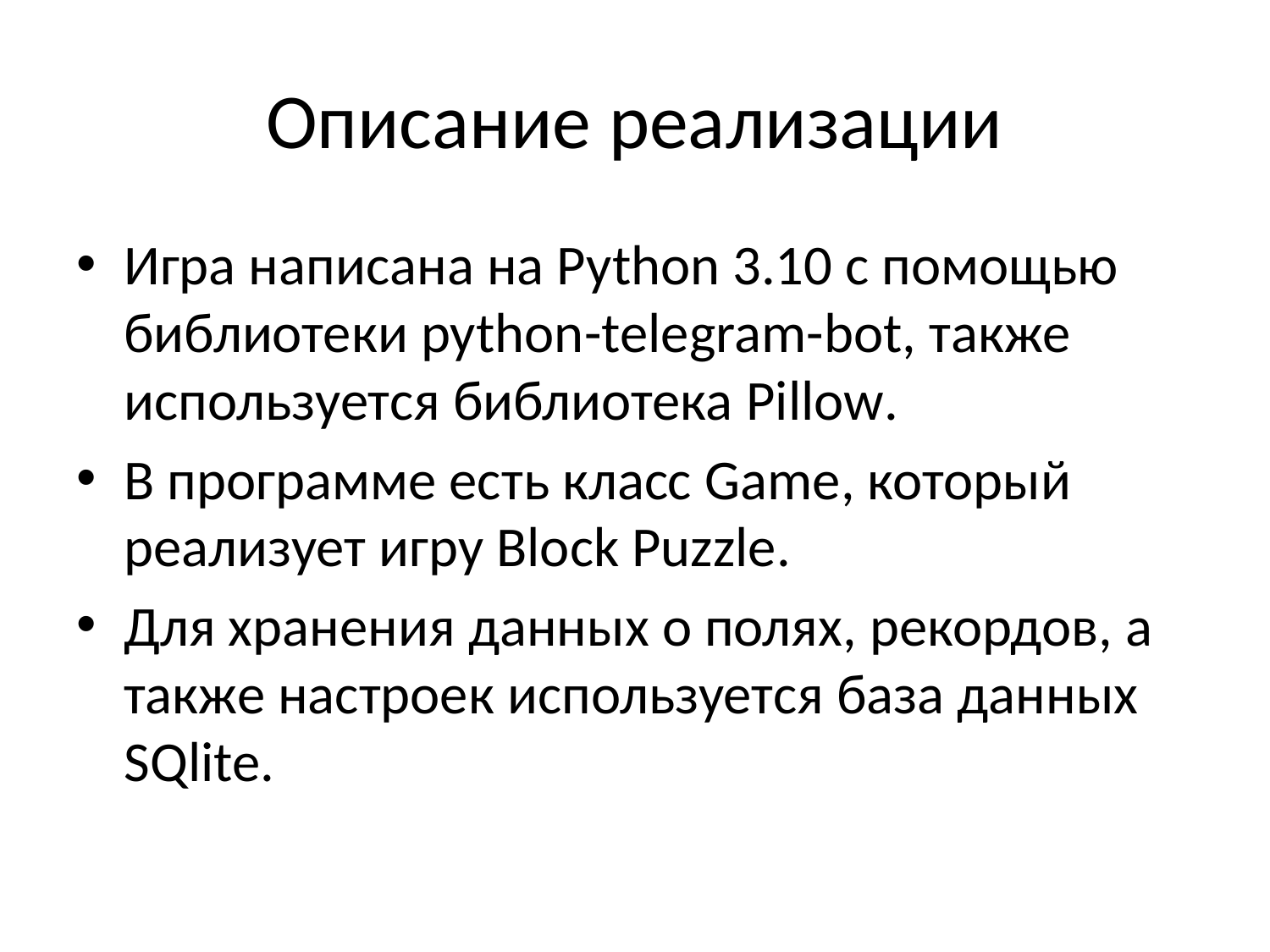

# Описание реализации
Игра написана на Python 3.10 с помощью библиотеки python-telegram-bot, также используется библиотека Pillow.
В программе есть класс Game, который реализует игру Block Puzzle.
Для хранения данных о полях, рекордов, а также настроек используется база данных SQlite.